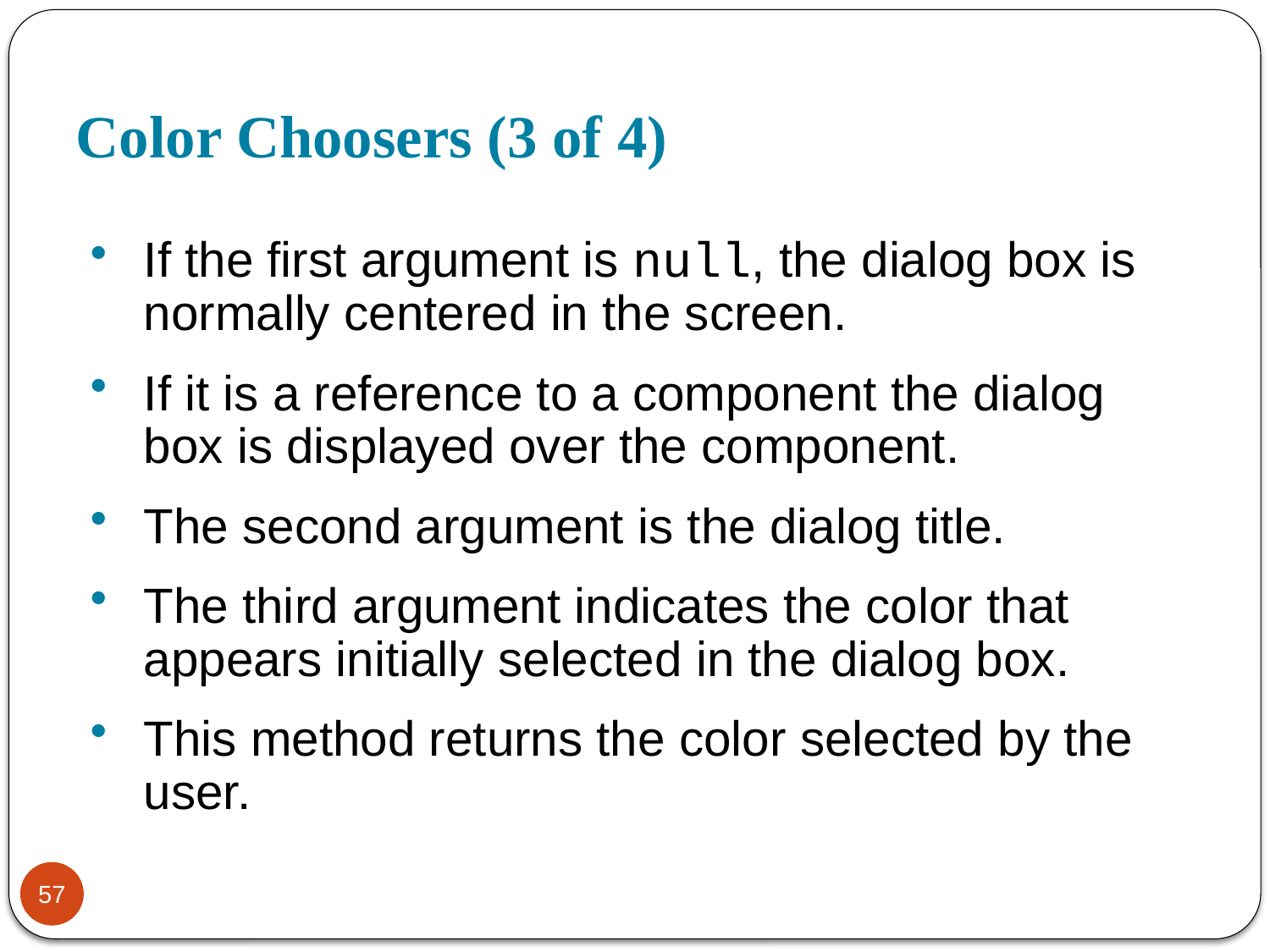

# Color Choosers (3 of 4)
If the first argument is null, the dialog box is normally centered in the screen.
If it is a reference to a component the dialog box is displayed over the component.
The second argument is the dialog title.
The third argument indicates the color that appears initially selected in the dialog box.
This method returns the color selected by the user.
57